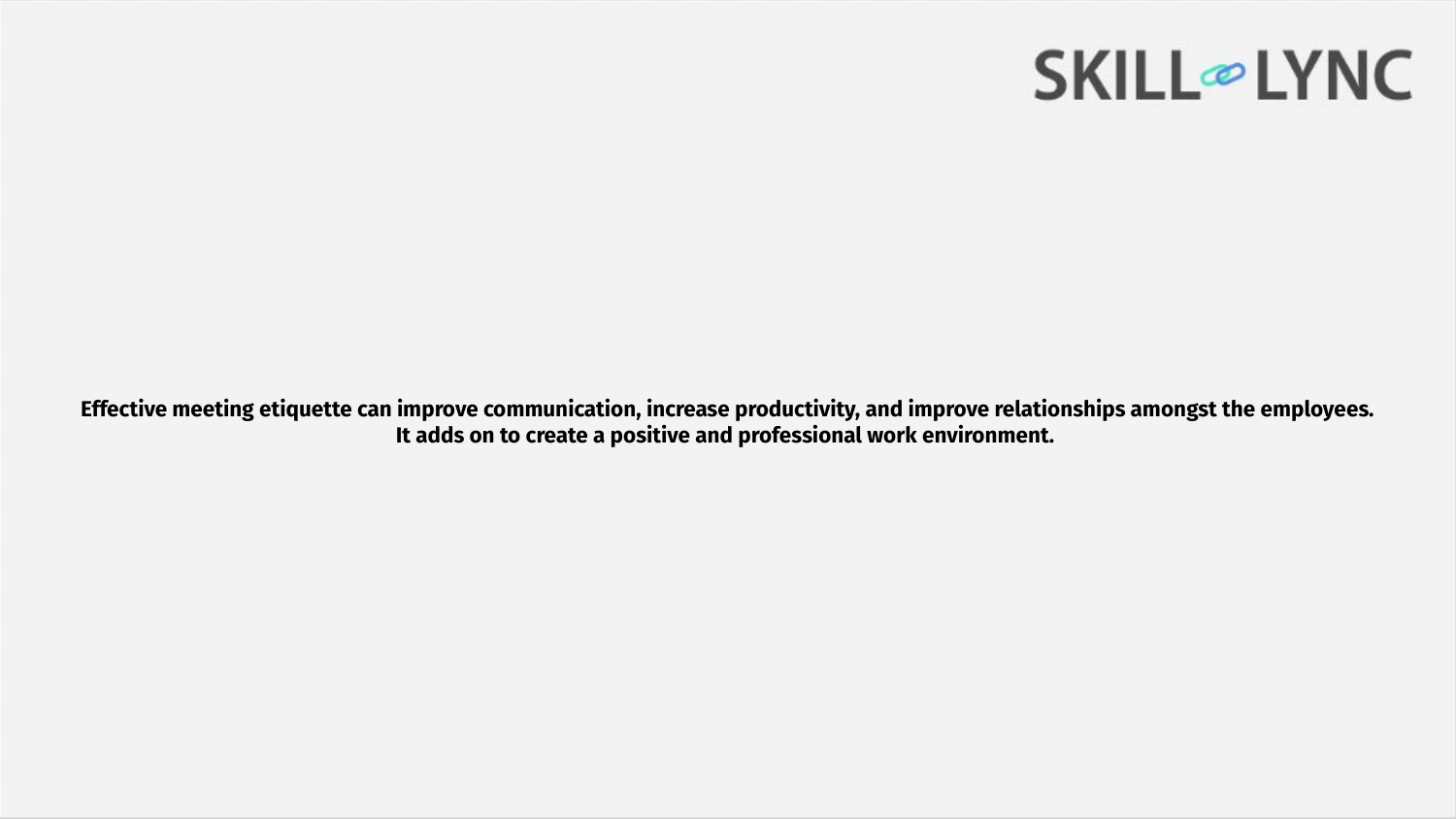

# Effective meeting etiquette can improve communication, increase productivity, and improve relationships amongst the employees.
It adds on to create a positive and professional work environment.